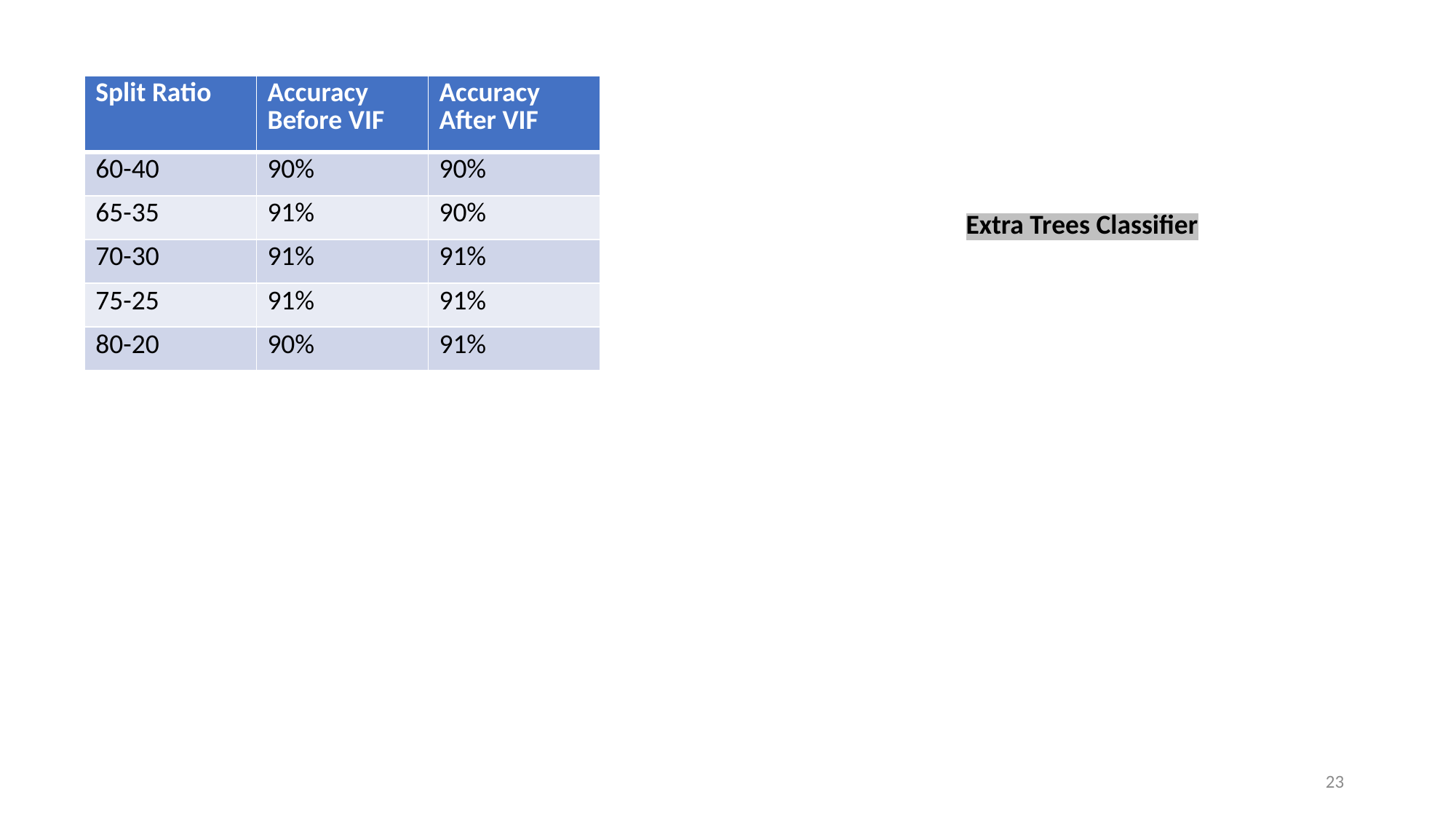

| Split Ratio | Accuracy Before VIF | Accuracy After VIF |
| --- | --- | --- |
| 60-40 | 90% | 90% |
| 65-35 | 91% | 90% |
| 70-30 | 91% | 91% |
| 75-25 | 91% | 91% |
| 80-20 | 90% | 91% |
Extra Trees Classifier
23